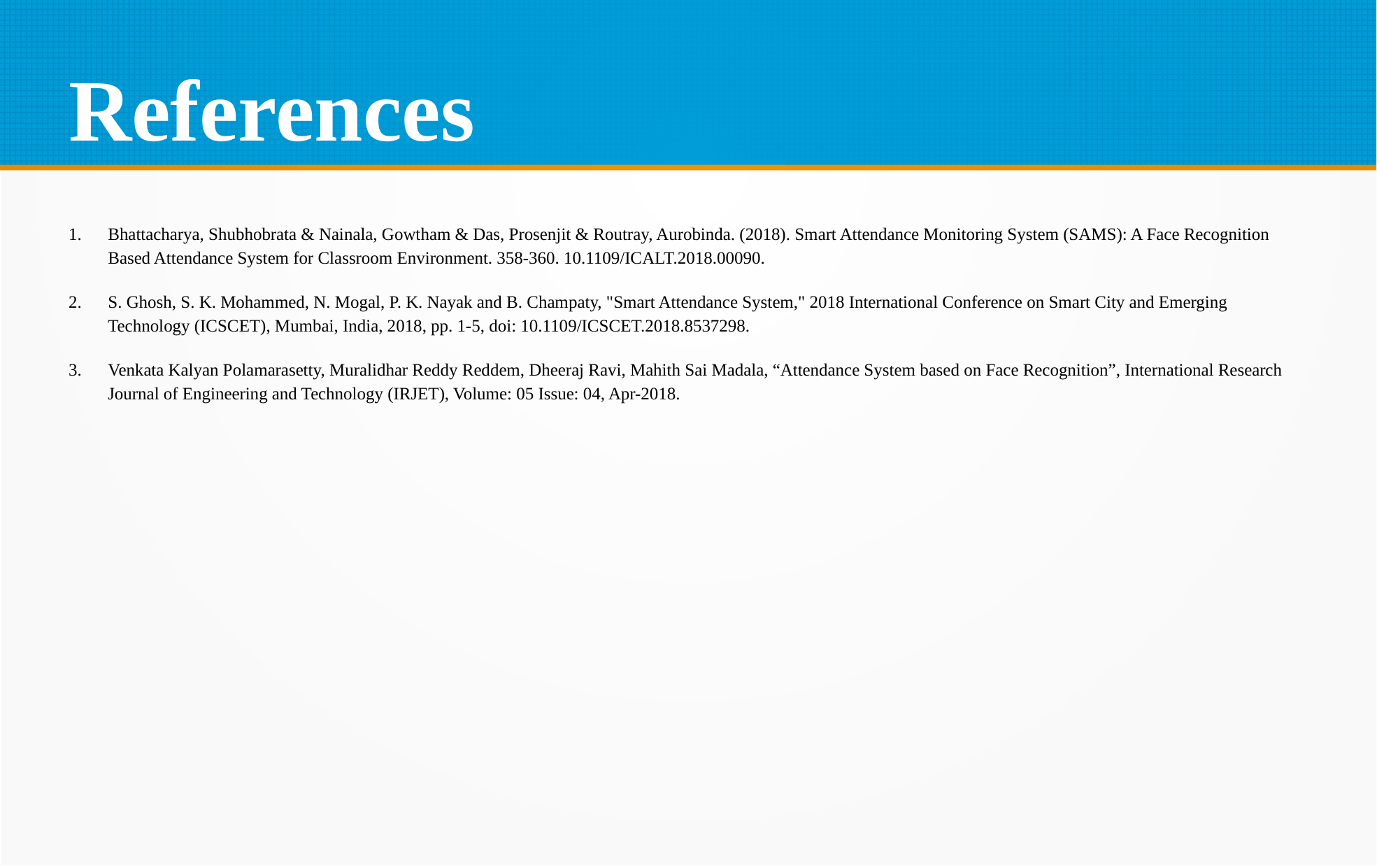

# References
Bhattacharya, Shubhobrata & Nainala, Gowtham & Das, Prosenjit & Routray, Aurobinda. (2018). Smart Attendance Monitoring System (SAMS): A Face Recognition Based Attendance System for Classroom Environment. 358-360. 10.1109/ICALT.2018.00090.
S. Ghosh, S. K. Mohammed, N. Mogal, P. K. Nayak and B. Champaty, "Smart Attendance System," 2018 International Conference on Smart City and Emerging Technology (ICSCET), Mumbai, India, 2018, pp. 1-5, doi: 10.1109/ICSCET.2018.8537298.
Venkata Kalyan Polamarasetty, Muralidhar Reddy Reddem, Dheeraj Ravi, Mahith Sai Madala, “Attendance System based on Face Recognition”, International Research Journal of Engineering and Technology (IRJET), Volume: 05 Issue: 04, Apr-2018.